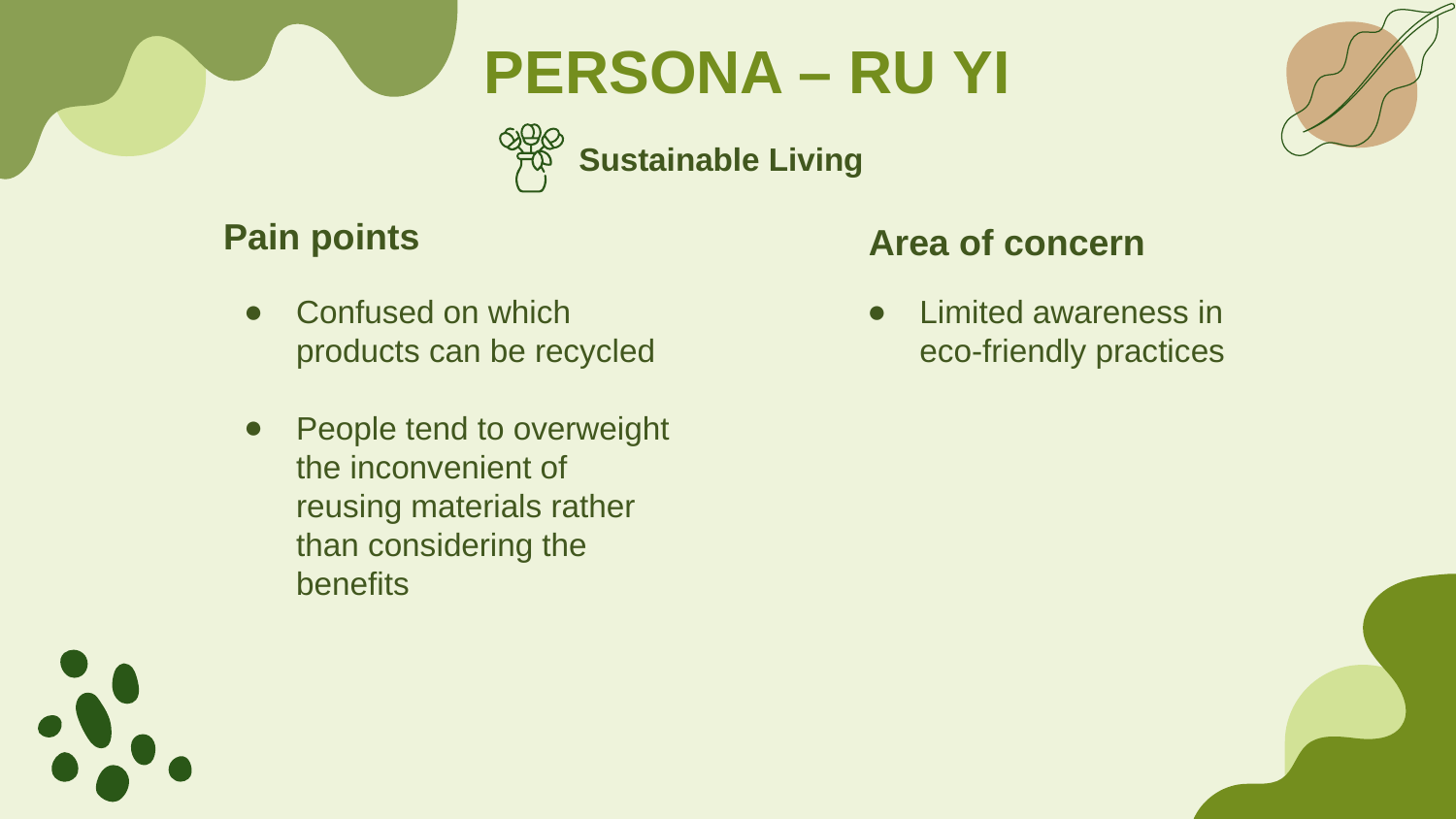

# PERSONA – RU YI

Sustainable Living
Pain points
Area of concern
Limited awareness in eco-friendly practices
Confused on which products can be recycled

People tend to overweight the inconvenient of reusing materials rather than considering the benefits